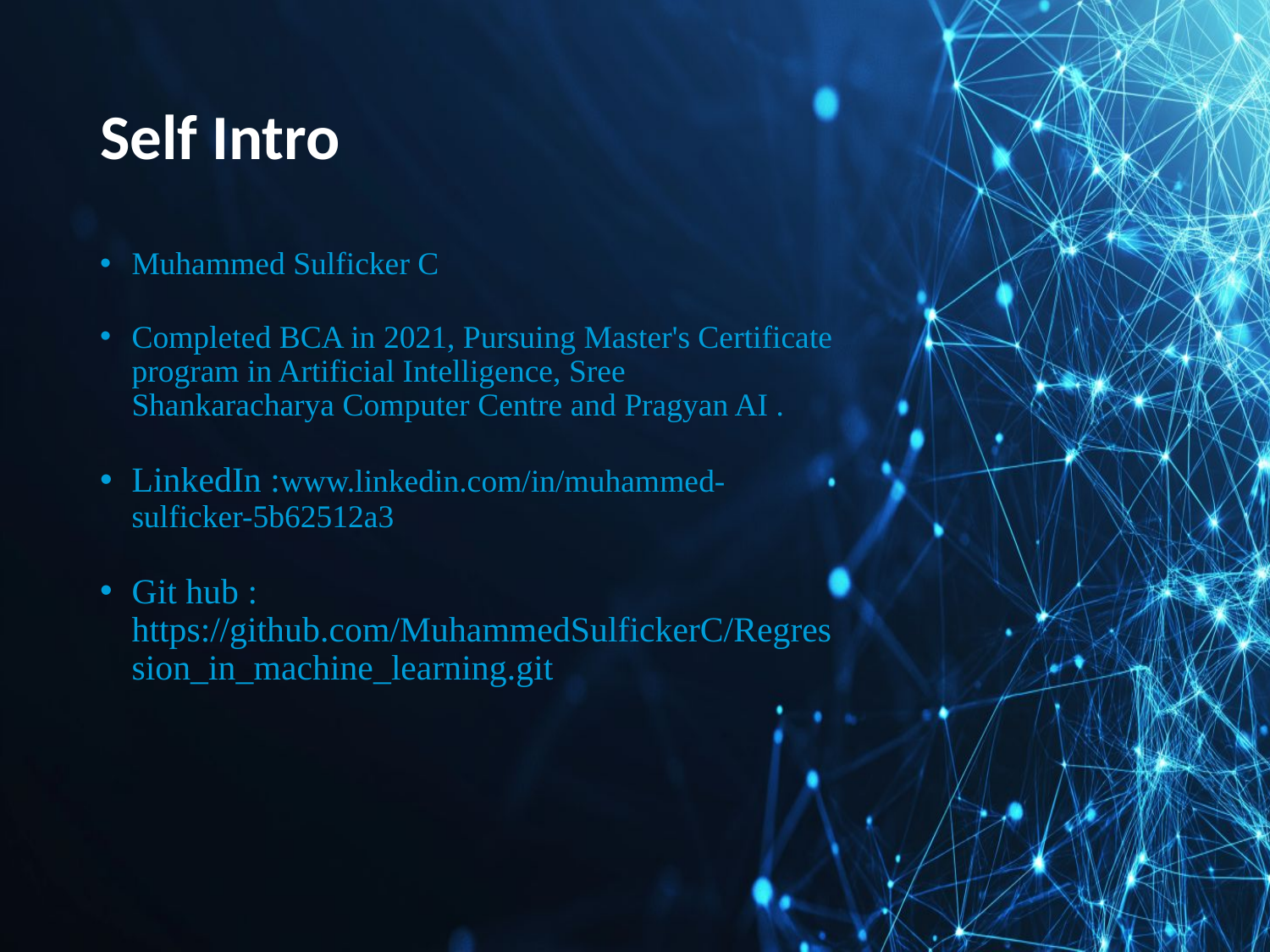

# Self Intro
Muhammed Sulficker C
Completed BCA in 2021, Pursuing Master's Certificate program in Artificial Intelligence, Sree Shankaracharya Computer Centre and Pragyan AI .
LinkedIn :www.linkedin.com/in/muhammed-sulficker-5b62512a3
Git hub : https://github.com/MuhammedSulfickerC/Regression_in_machine_learning.git